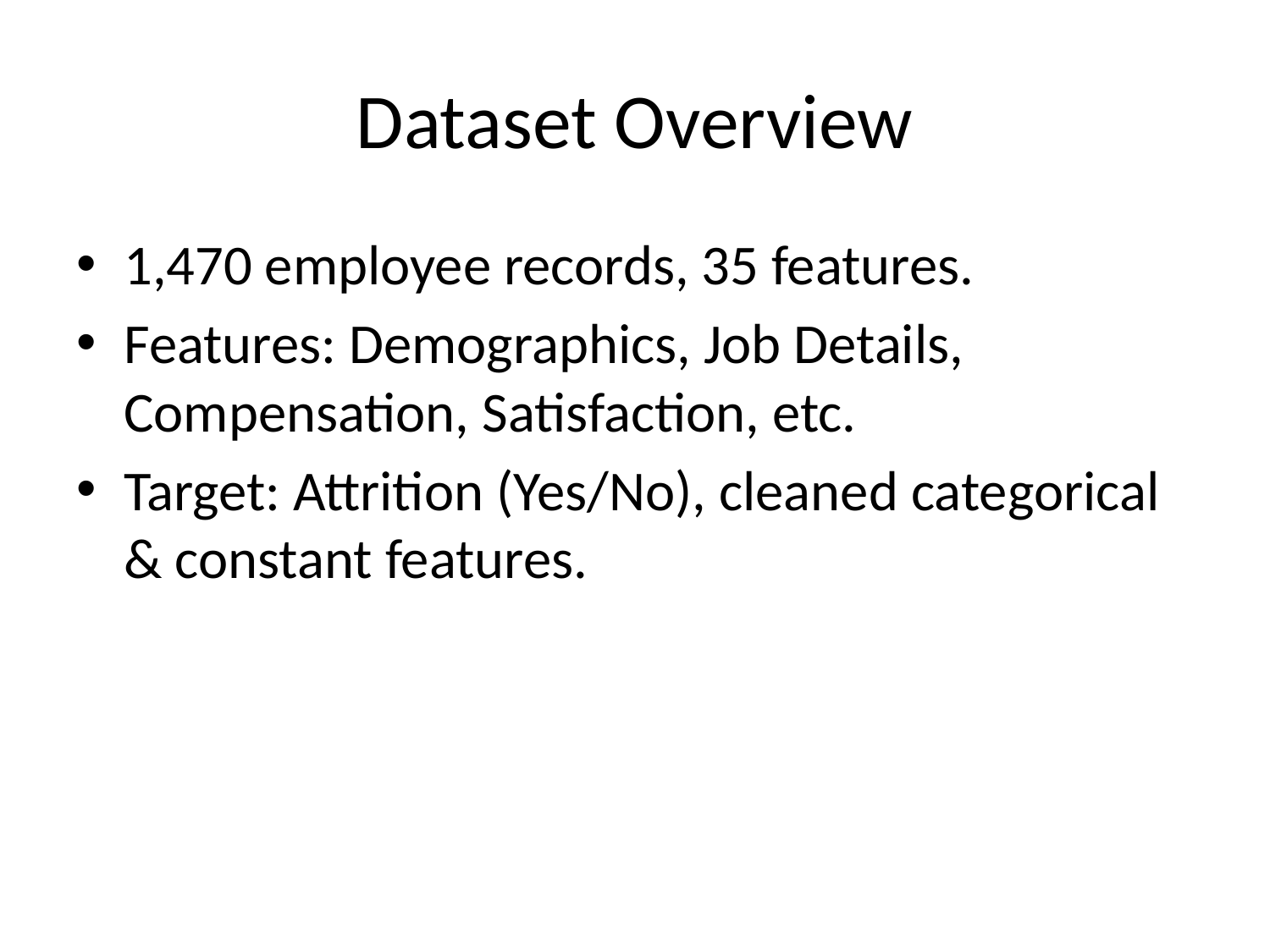

# Dataset Overview
1,470 employee records, 35 features.
Features: Demographics, Job Details, Compensation, Satisfaction, etc.
Target: Attrition (Yes/No), cleaned categorical & constant features.